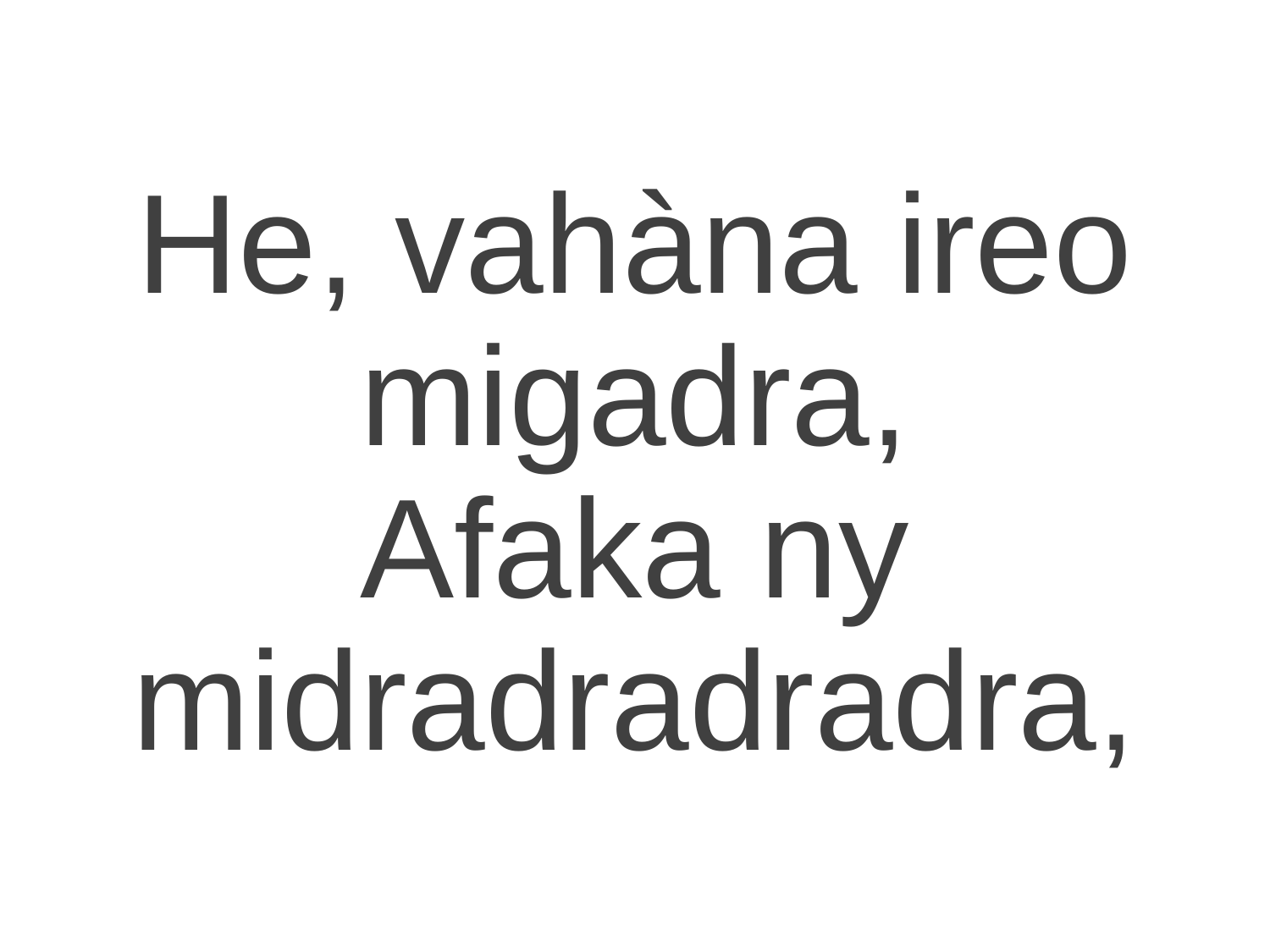

He, vahàna ireo migadra,
Afaka ny midradradradra,